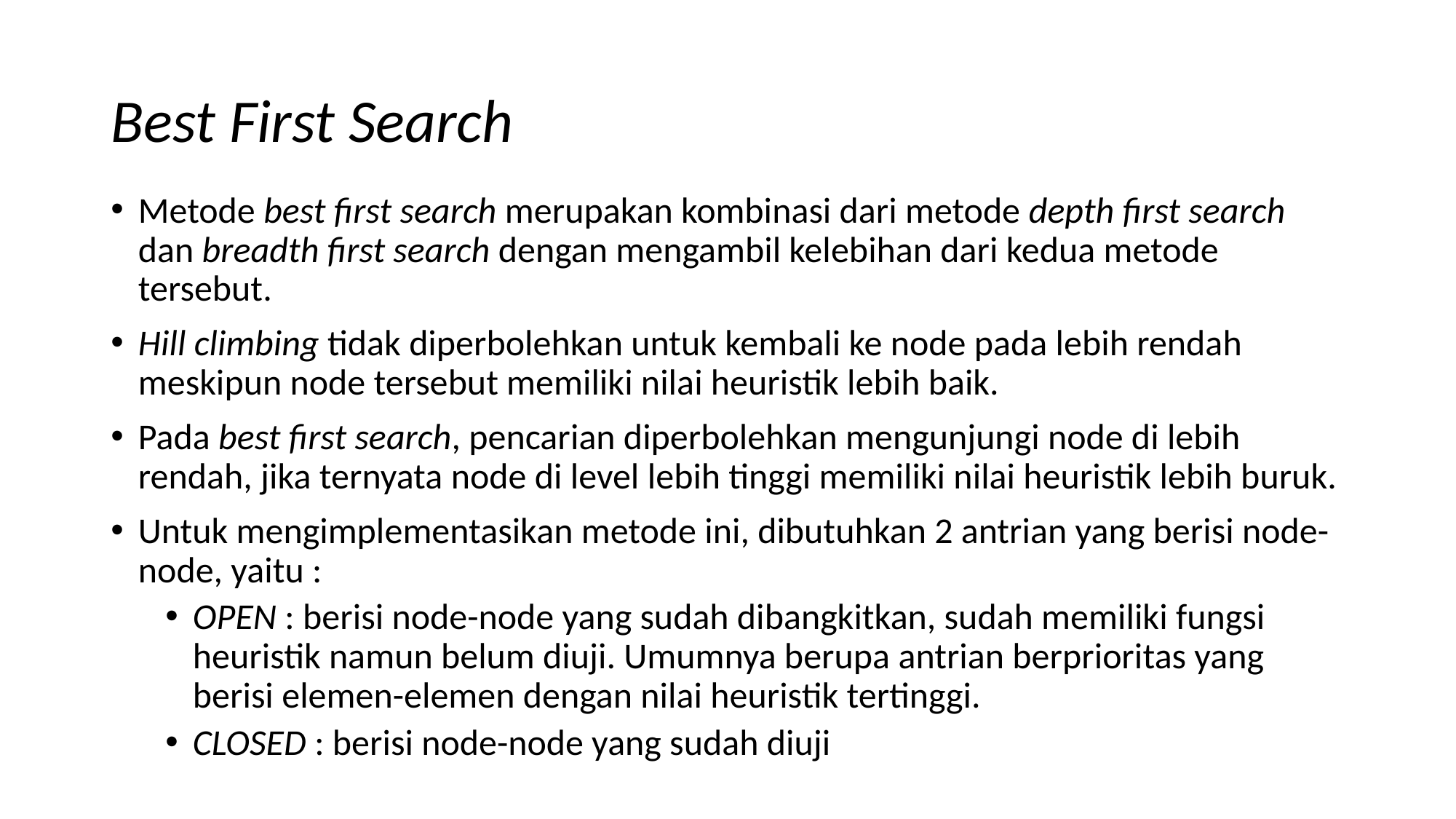

# Best First Search
Metode best first search merupakan kombinasi dari metode depth first search dan breadth first search dengan mengambil kelebihan dari kedua metode tersebut.
Hill climbing tidak diperbolehkan untuk kembali ke node pada lebih rendah meskipun node tersebut memiliki nilai heuristik lebih baik.
Pada best first search, pencarian diperbolehkan mengunjungi node di lebih rendah, jika ternyata node di level lebih tinggi memiliki nilai heuristik lebih buruk.
Untuk mengimplementasikan metode ini, dibutuhkan 2 antrian yang berisi node-node, yaitu :
OPEN : berisi node-node yang sudah dibangkitkan, sudah memiliki fungsi heuristik namun belum diuji. Umumnya berupa antrian berprioritas yang berisi elemen-elemen dengan nilai heuristik tertinggi.
CLOSED : berisi node-node yang sudah diuji